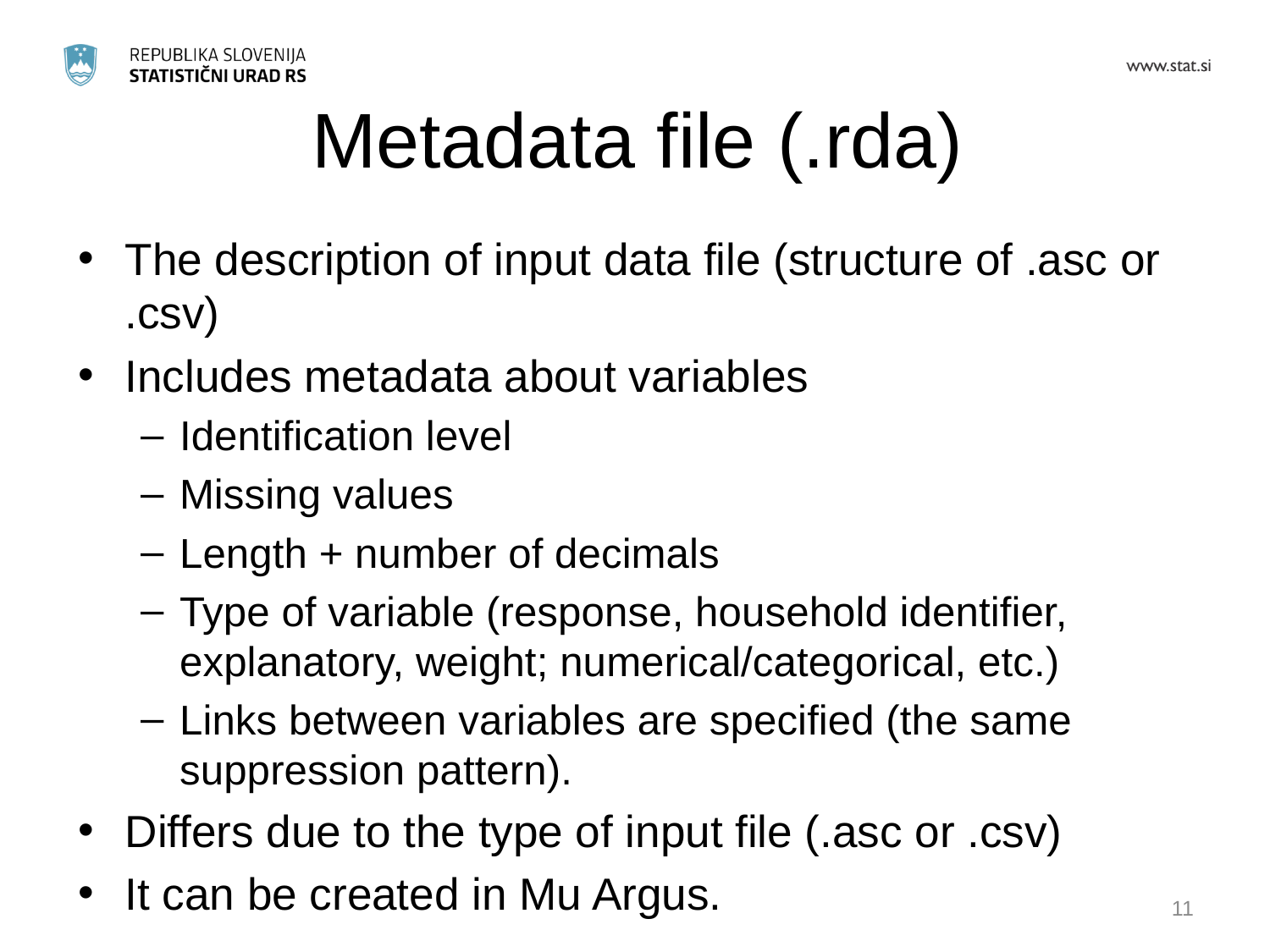

# Metadata file (.rda)
The description of input data file (structure of .asc or .csv)
Includes metadata about variables
Identification level
Missing values
Length + number of decimals
Type of variable (response, household identifier, explanatory, weight; numerical/categorical, etc.)
Links between variables are specified (the same suppression pattern).
Differs due to the type of input file (.asc or .csv)
It can be created in Mu Argus.
11